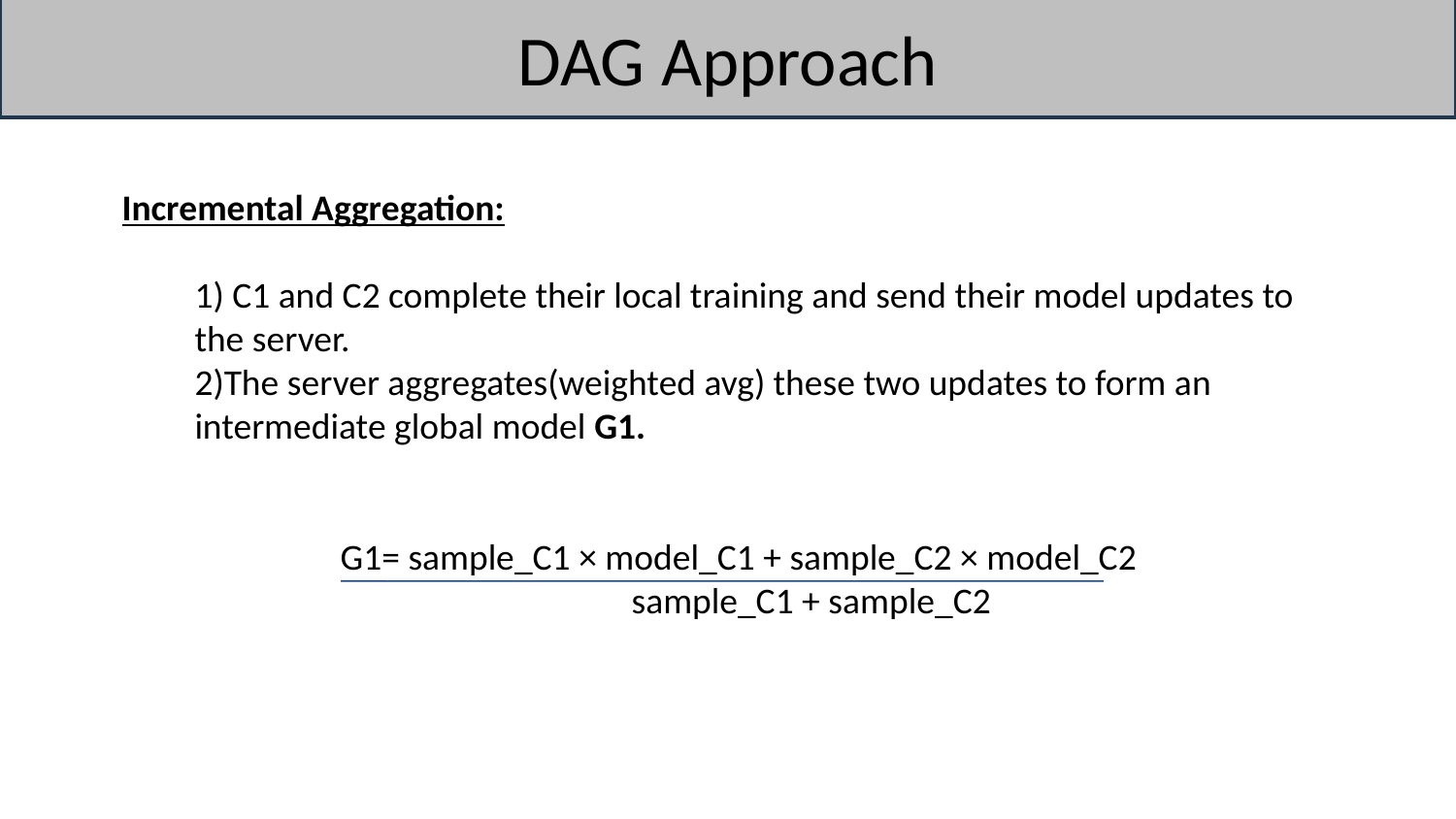

# DAG Approach
Incremental Aggregation:

1) C1 and C2 complete their local training and send their model updates to the server.
2)The server aggregates(weighted avg) these two updates to form an intermediate global model G1.

	G1= sample_C1 × model_C1 + sample_C2 × model_C2
			sample_C1 + sample_C2